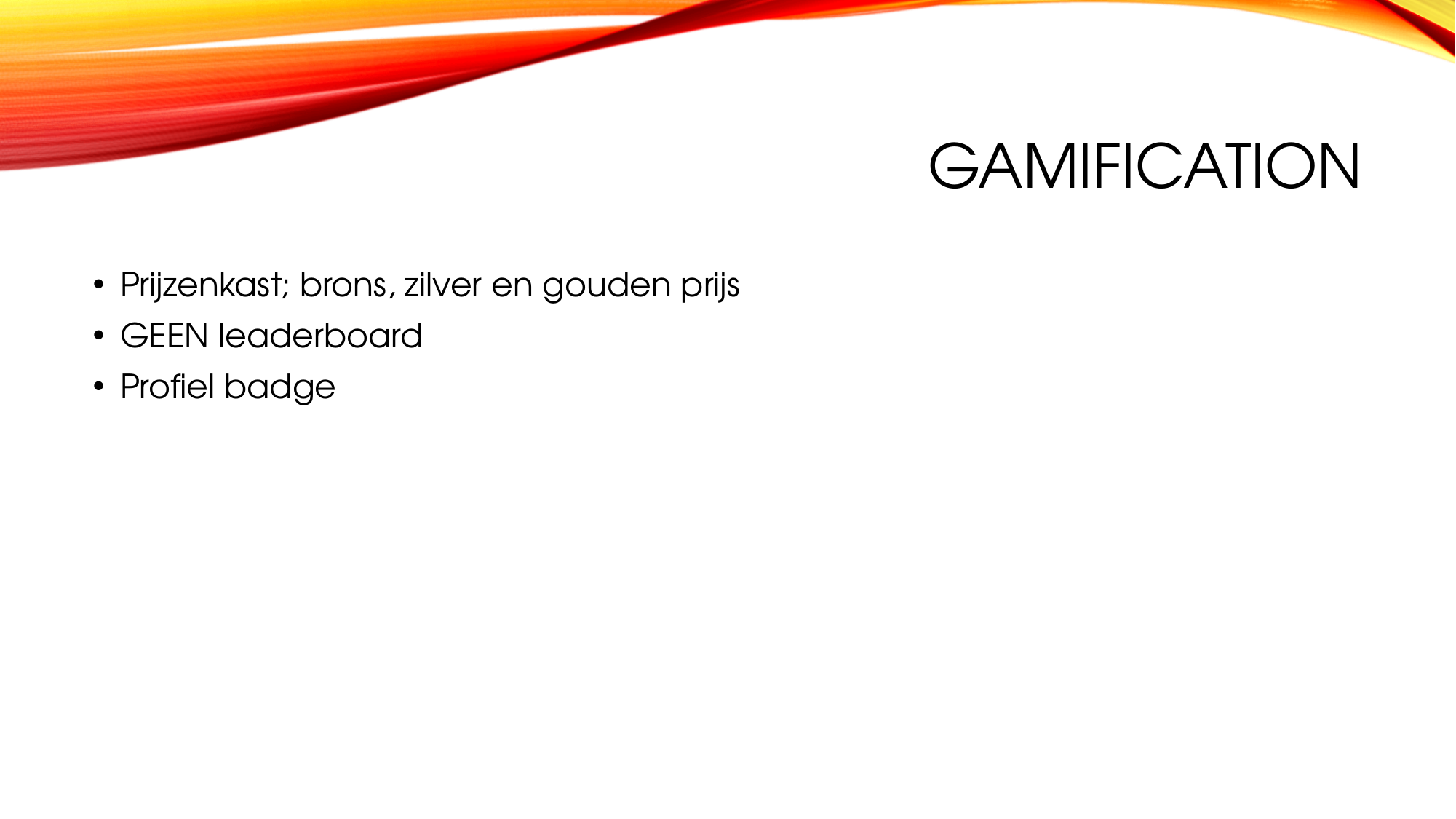

# Gamification
Prijzenkast; brons, zilver en gouden prijs
GEEN leaderboard
Profiel badge